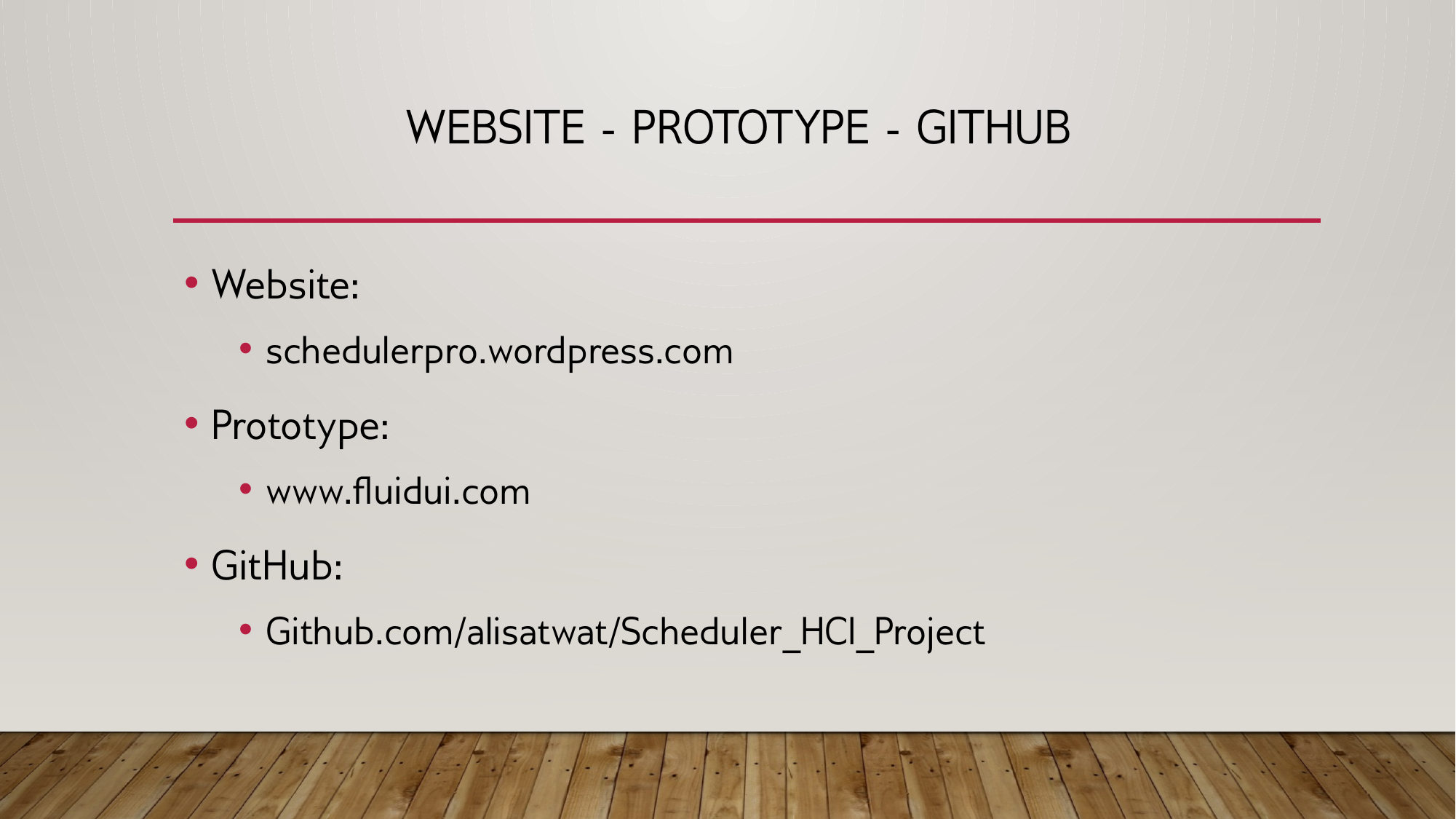

# Website - Prototype - GitHub
Website:
schedulerpro.wordpress.com
Prototype:
www.fluidui.com
GitHub:
Github.com/alisatwat/Scheduler_HCI_Project